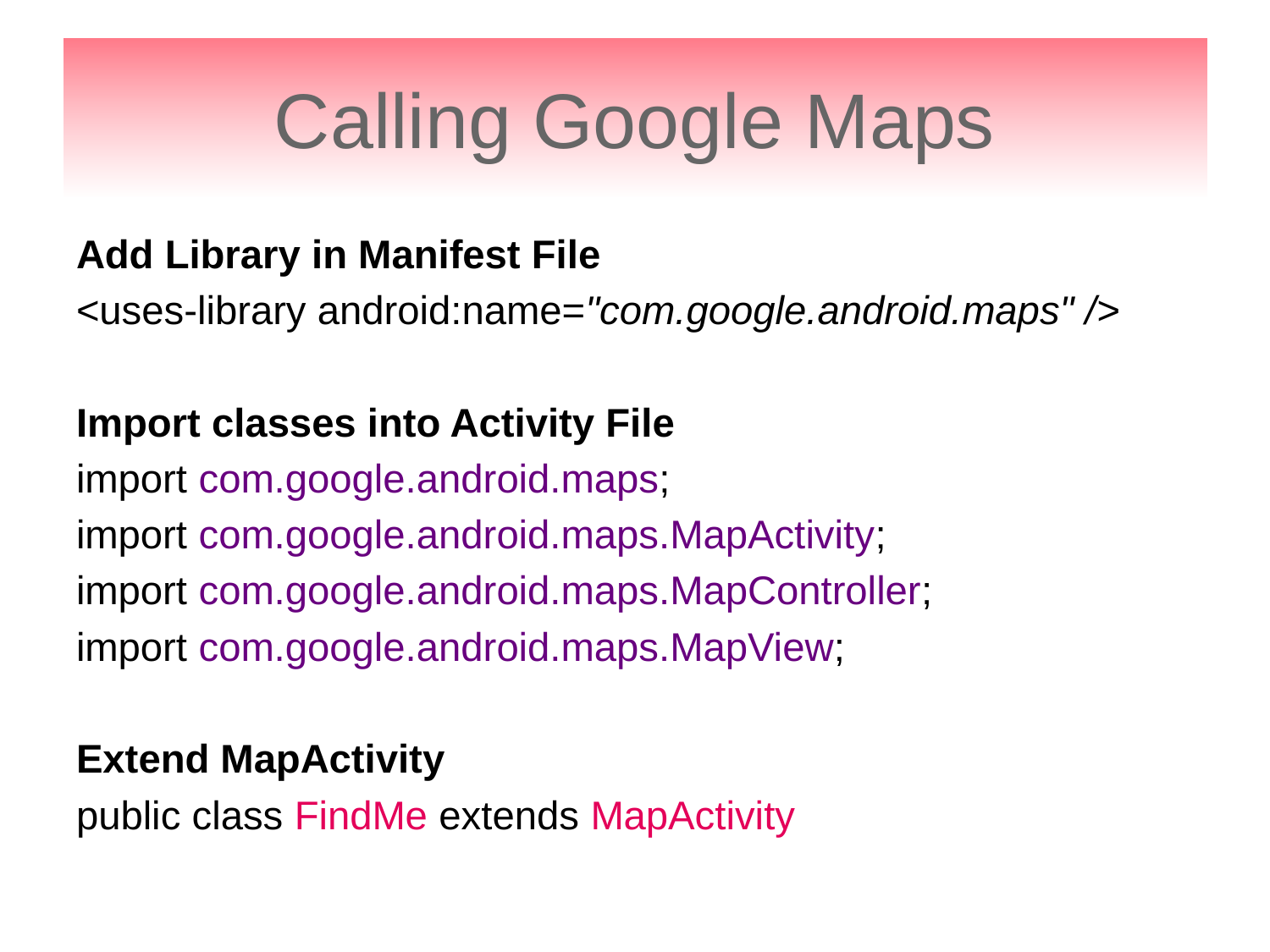

# Calling Google Maps
Add Library in Manifest File
<uses-library android:name="com.google.android.maps" />

Import classes into Activity File
import com.google.android.maps;
import com.google.android.maps.MapActivity;
import com.google.android.maps.MapController;
import com.google.android.maps.MapView;

Extend MapActivity
public class FindMe extends MapActivity